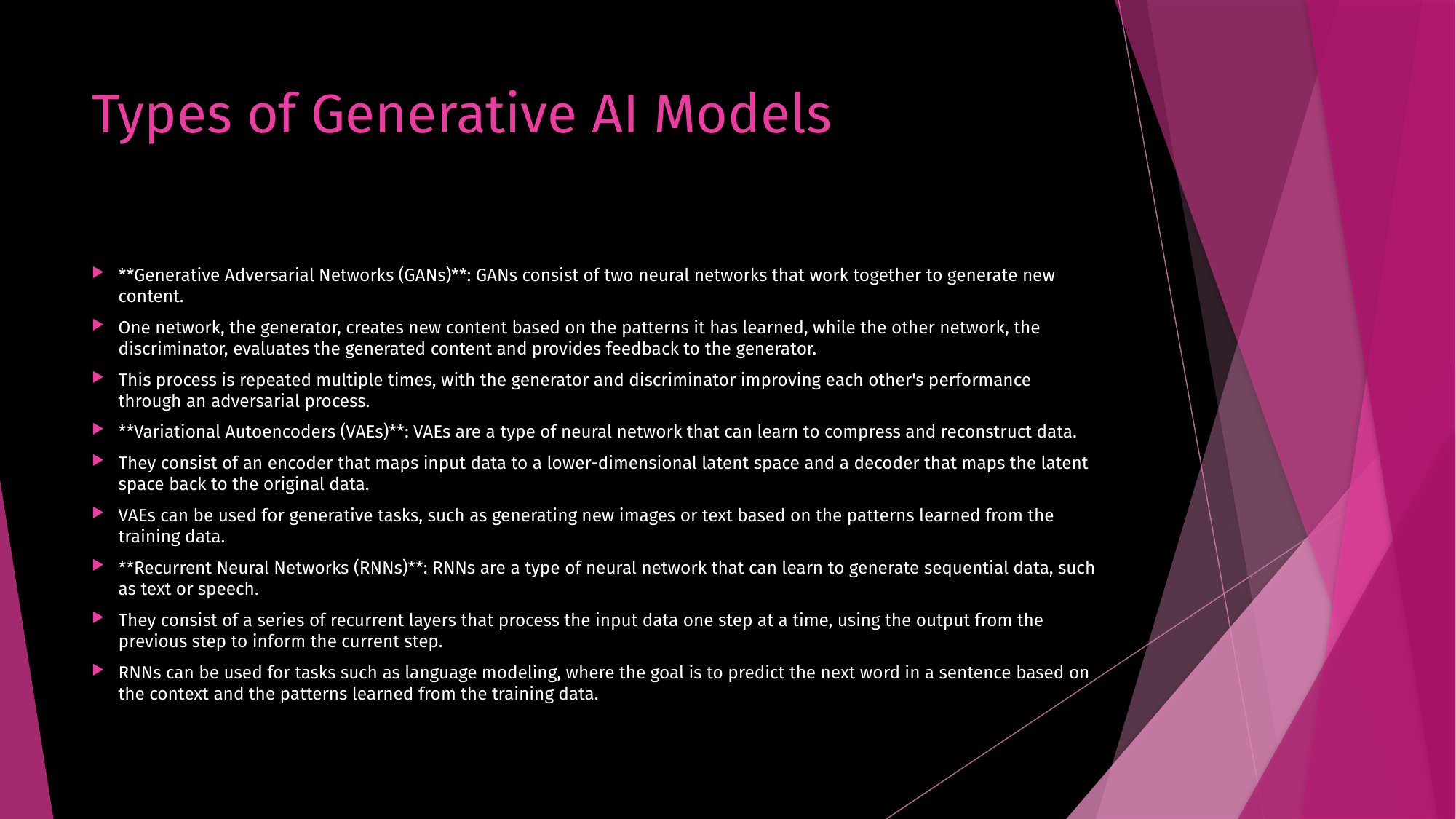

# Types of Generative AI Models
**Generative Adversarial Networks (GANs)**: GANs consist of two neural networks that work together to generate new content.
One network, the generator, creates new content based on the patterns it has learned, while the other network, the discriminator, evaluates the generated content and provides feedback to the generator.
This process is repeated multiple times, with the generator and discriminator improving each other's performance through an adversarial process.
**Variational Autoencoders (VAEs)**: VAEs are a type of neural network that can learn to compress and reconstruct data.
They consist of an encoder that maps input data to a lower-dimensional latent space and a decoder that maps the latent space back to the original data.
VAEs can be used for generative tasks, such as generating new images or text based on the patterns learned from the training data.
**Recurrent Neural Networks (RNNs)**: RNNs are a type of neural network that can learn to generate sequential data, such as text or speech.
They consist of a series of recurrent layers that process the input data one step at a time, using the output from the previous step to inform the current step.
RNNs can be used for tasks such as language modeling, where the goal is to predict the next word in a sentence based on the context and the patterns learned from the training data.